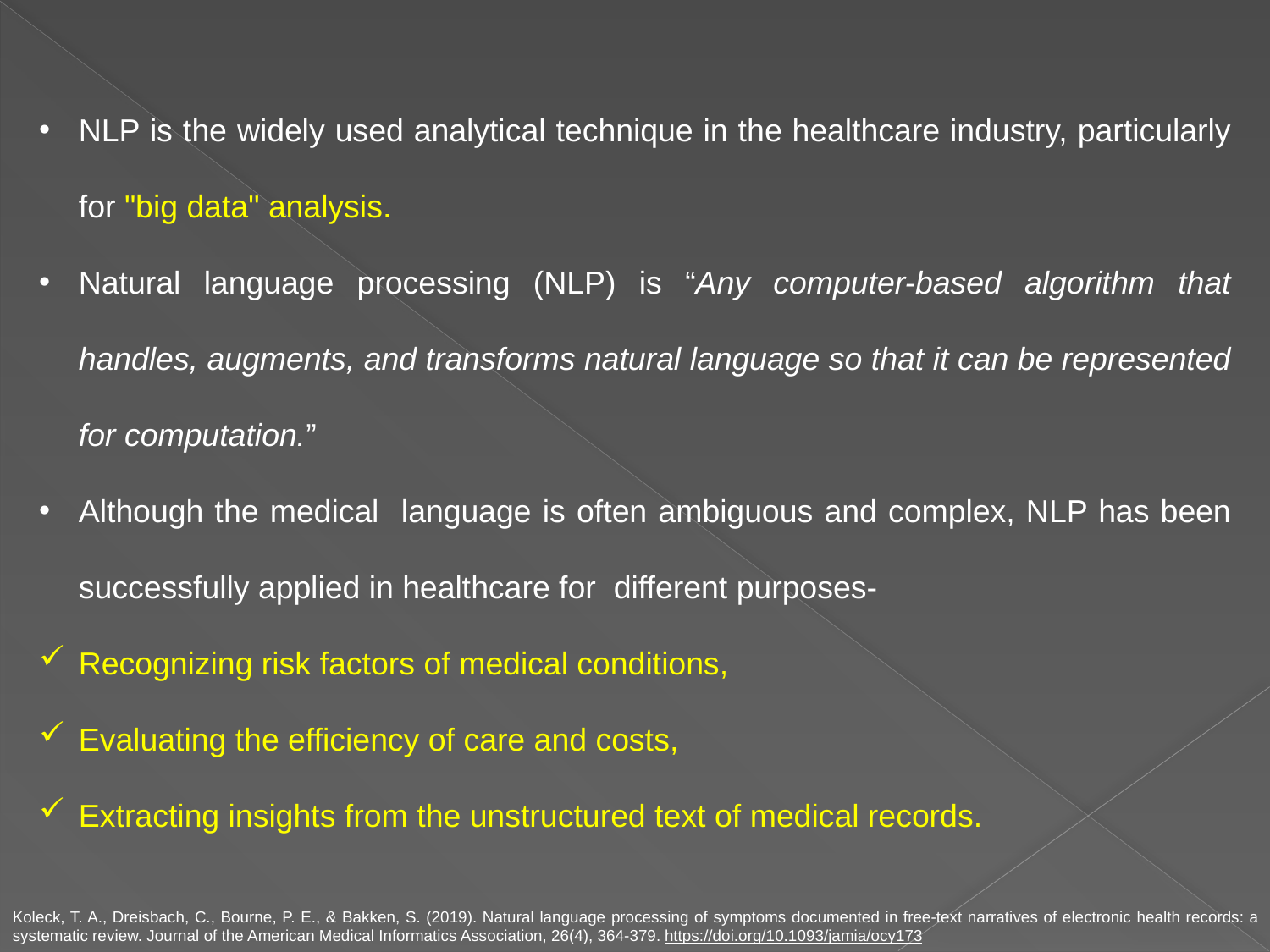

NLP is the widely used analytical technique in the healthcare industry, particularly for "big data" analysis.
Natural language processing (NLP) is “Any computer-based algorithm that handles, augments, and transforms natural language so that it can be represented for computation.”
Although the medical  language is often ambiguous and complex, NLP has been successfully applied in healthcare for  different purposes-
Recognizing risk factors of medical conditions,
Evaluating the efficiency of care and costs,
Extracting insights from the unstructured text of medical records.

Koleck, T. A., Dreisbach, C., Bourne, P. E., & Bakken, S. (2019). Natural language processing of symptoms documented in free-text narratives of electronic health records: a systematic review. Journal of the American Medical Informatics Association, 26(4), 364-379. https://doi.org/10.1093/jamia/ocy173